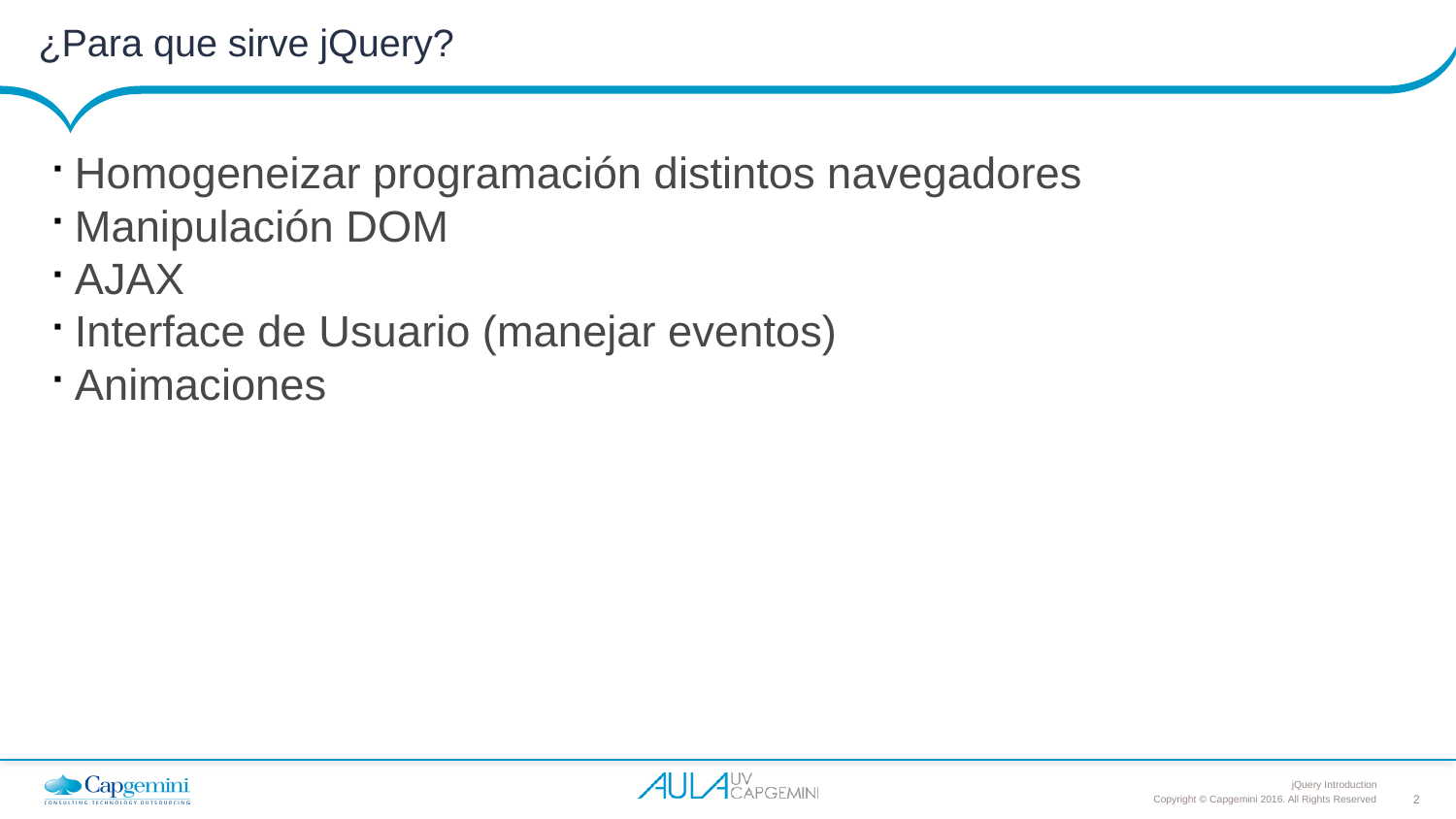

# ¿Para que sirve jQuery?
Homogeneizar programación distintos navegadores
Manipulación DOM
AJAX
Interface de Usuario (manejar eventos)
Animaciones